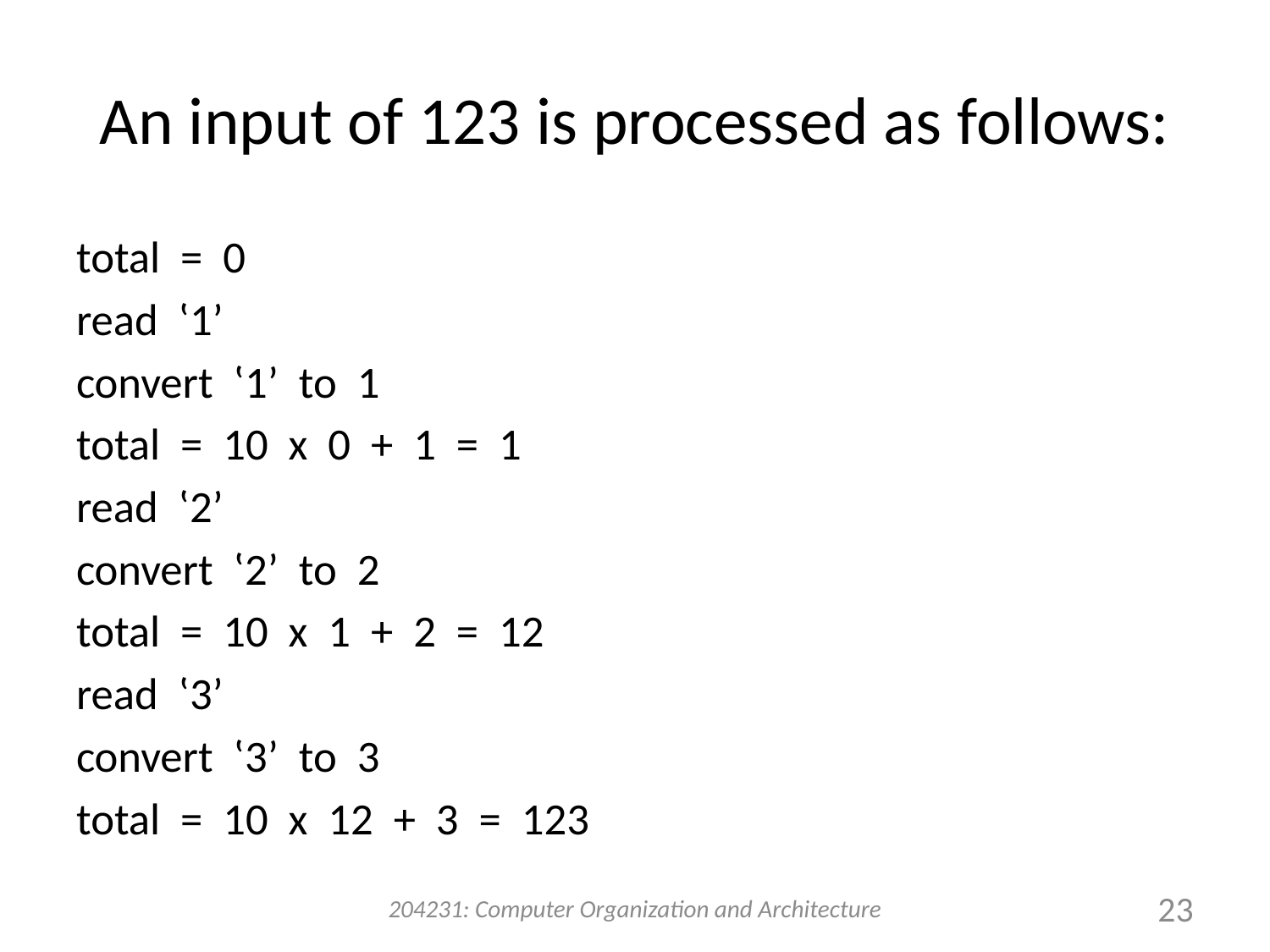

# An input of 123 is processed as follows:
total  =  0
read  ‛1’
convert  ‛1’  to  1
total  =  10  x  0  +  1  =  1
read  ‛2’
convert  ‛2’  to  2
total  =  10  x  1  +  2  =  12
read  ‛3’
convert  ‛3’  to  3
total  =  10  x  12  +  3  =  123
204231: Computer Organization and Architecture
23